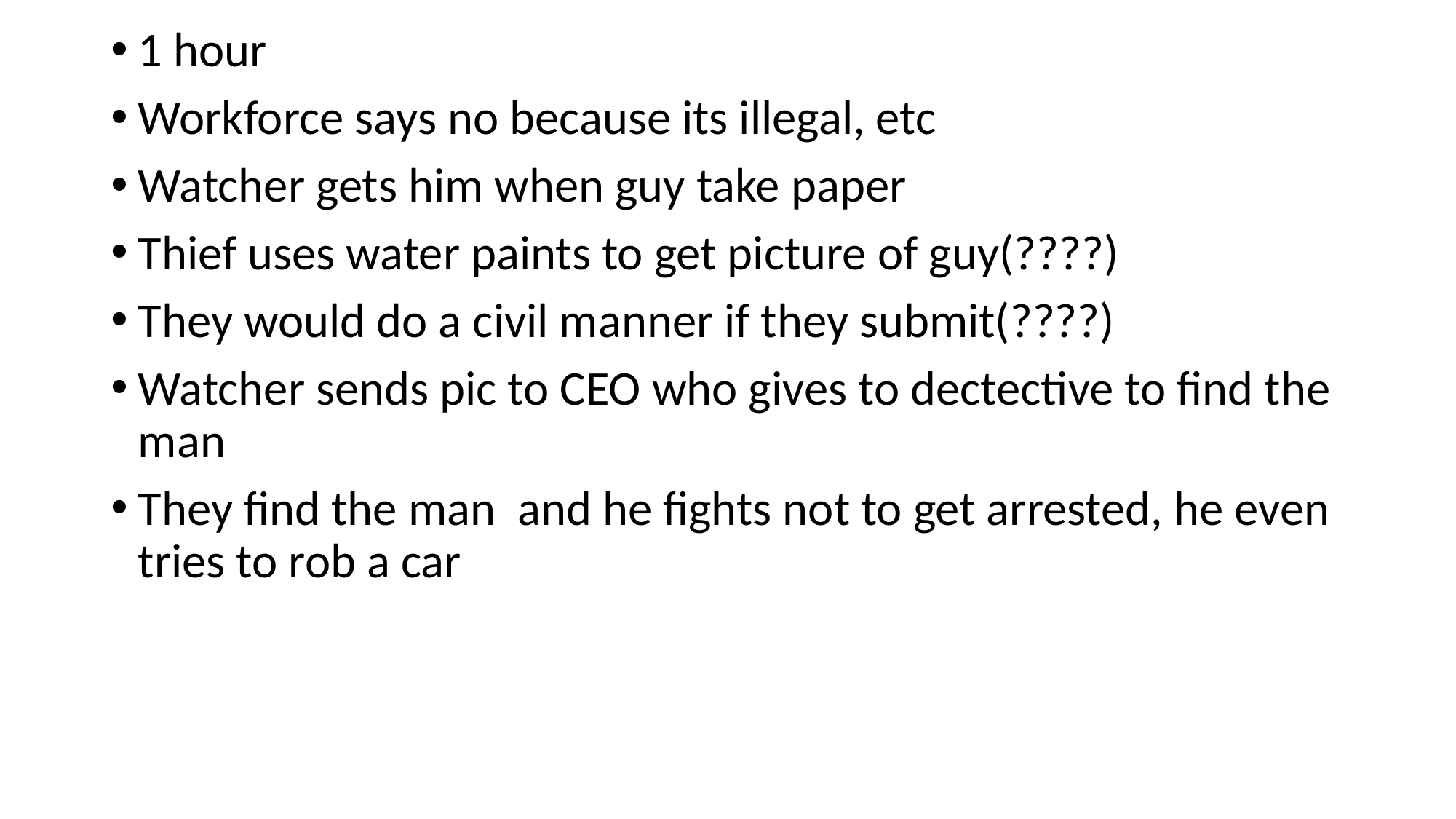

1 hour
Workforce says no because its illegal, etc
Watcher gets him when guy take paper
Thief uses water paints to get picture of guy(????)
They would do a civil manner if they submit(????)
Watcher sends pic to CEO who gives to dectective to find the man
They find the man  and he fights not to get arrested, he even tries to rob a car